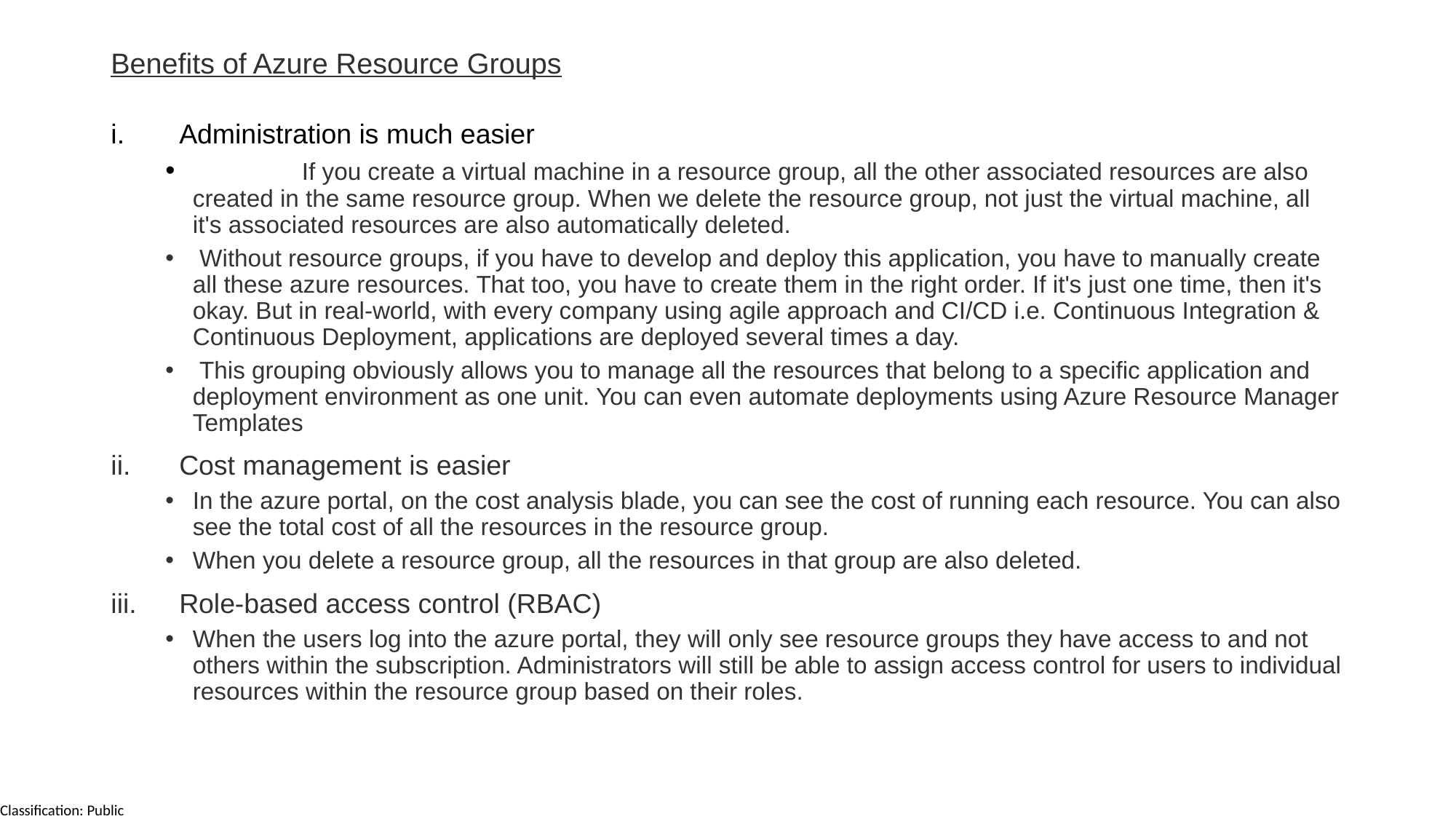

# Benefits of Azure Resource Groups
Administration is much easier
	If you create a virtual machine in a resource group, all the other associated resources are also created in the same resource group. When we delete the resource group, not just the virtual machine, all it's associated resources are also automatically deleted.
 Without resource groups, if you have to develop and deploy this application, you have to manually create all these azure resources. That too, you have to create them in the right order. If it's just one time, then it's okay. But in real-world, with every company using agile approach and CI/CD i.e. Continuous Integration & Continuous Deployment, applications are deployed several times a day.
 This grouping obviously allows you to manage all the resources that belong to a specific application and deployment environment as one unit. You can even automate deployments using Azure Resource Manager Templates
Cost management is easier
In the azure portal, on the cost analysis blade, you can see the cost of running each resource. You can also see the total cost of all the resources in the resource group.
When you delete a resource group, all the resources in that group are also deleted.
Role-based access control (RBAC)
When the users log into the azure portal, they will only see resource groups they have access to and not others within the subscription. Administrators will still be able to assign access control for users to individual resources within the resource group based on their roles.